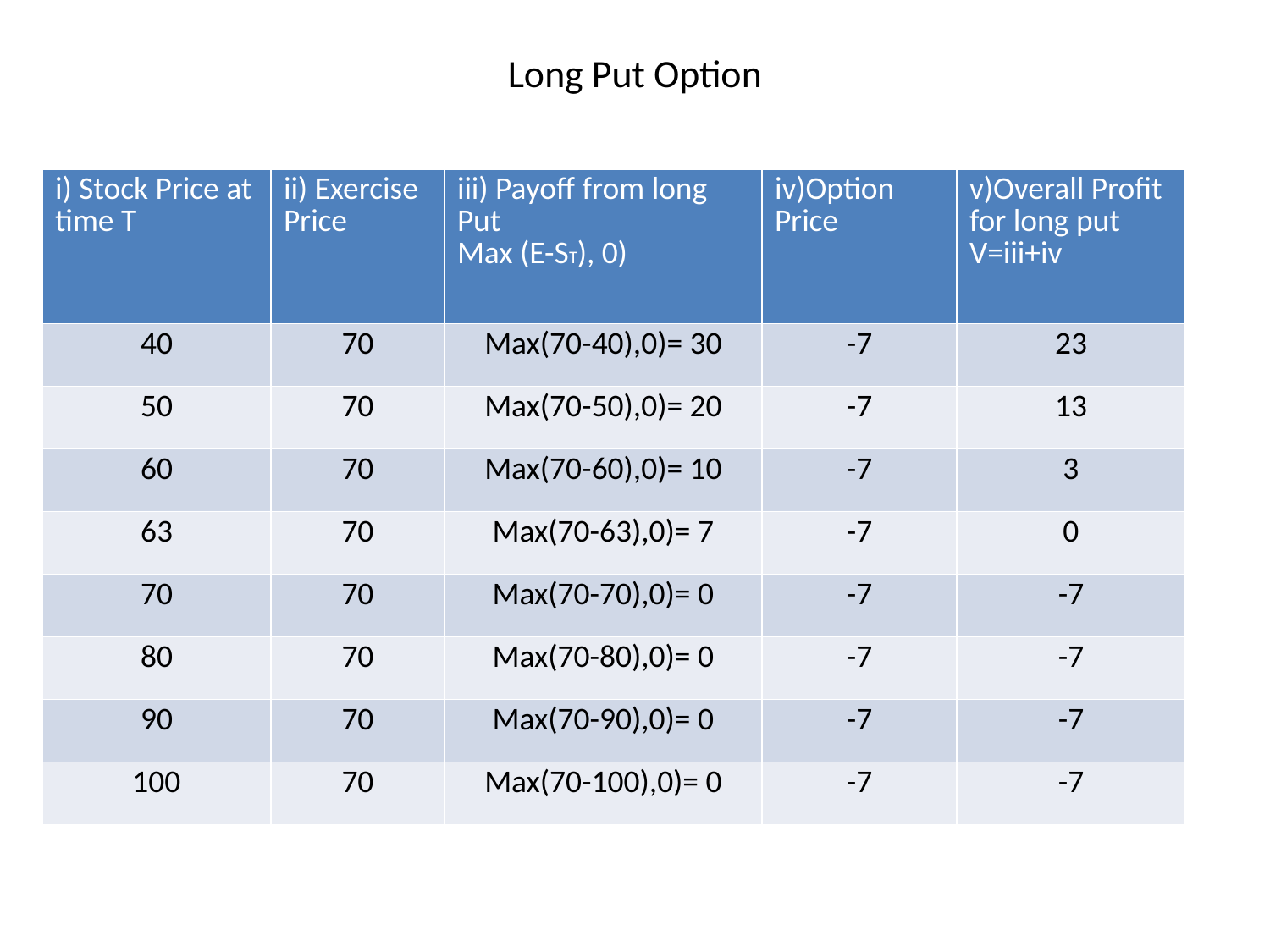

# Long Put Option
| i) Stock Price at time T | ii) Exercise Price | iii) Payoff from long Put Max (E-ST), 0) | iv)Option Price | v)Overall Profit for long put V=iii+iv |
| --- | --- | --- | --- | --- |
| 40 | 70 | Max(70-40),0)= 30 | -7 | 23 |
| 50 | 70 | Max(70-50),0)= 20 | -7 | 13 |
| 60 | 70 | Max(70-60),0)= 10 | -7 | 3 |
| 63 | 70 | Max(70-63),0)= 7 | -7 | 0 |
| 70 | 70 | Max(70-70),0)= 0 | -7 | -7 |
| 80 | 70 | Max(70-80),0)= 0 | -7 | -7 |
| 90 | 70 | Max(70-90),0)= 0 | -7 | -7 |
| 100 | 70 | Max(70-100),0)= 0 | -7 | -7 |